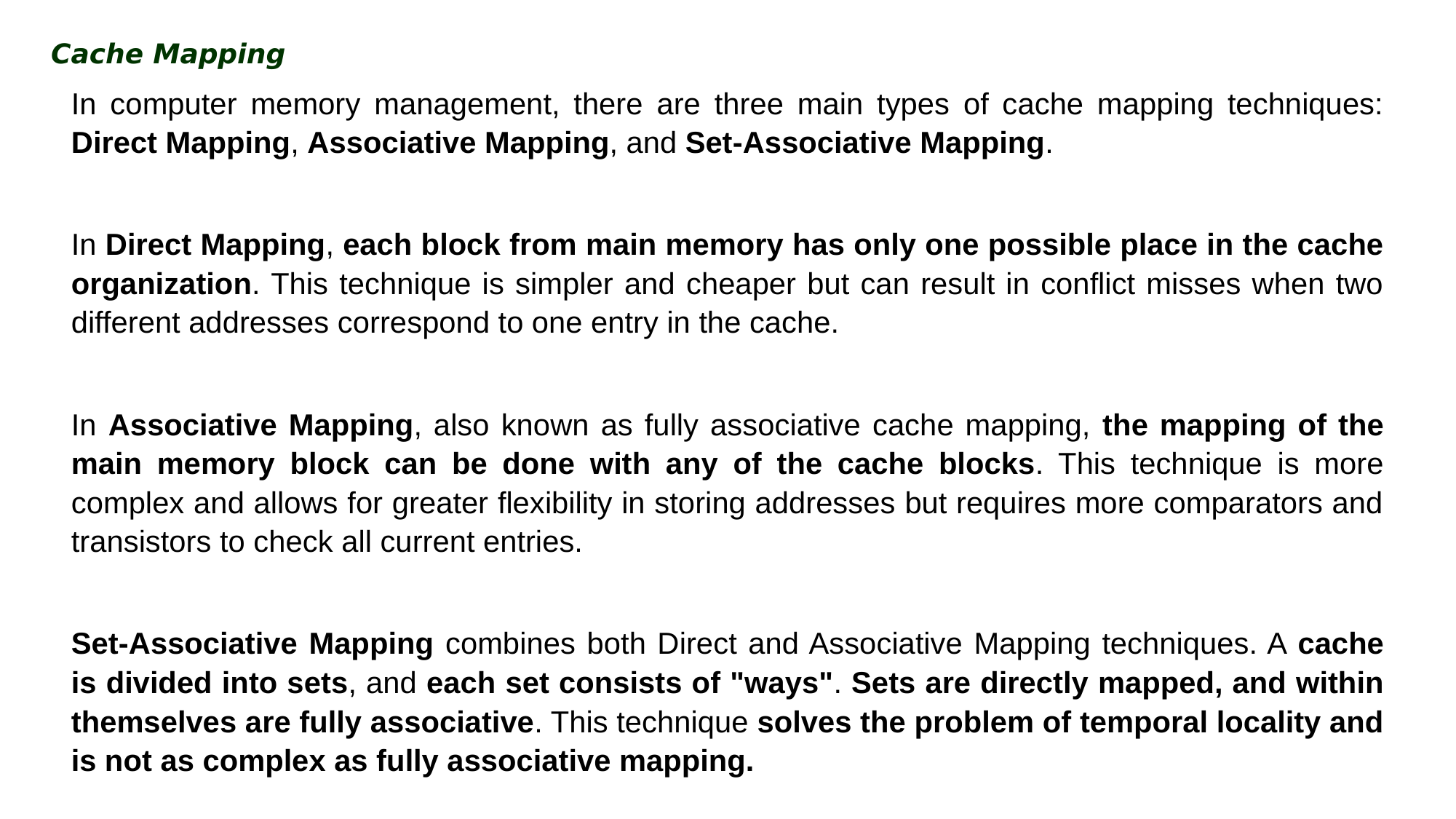

Cache Mapping
In computer memory management, there are three main types of cache mapping techniques: Direct Mapping, Associative Mapping, and Set-Associative Mapping.

In Direct Mapping, each block from main memory has only one possible place in the cache organization. This technique is simpler and cheaper but can result in conflict misses when two different addresses correspond to one entry in the cache.

In Associative Mapping, also known as fully associative cache mapping, the mapping of the main memory block can be done with any of the cache blocks. This technique is more complex and allows for greater flexibility in storing addresses but requires more comparators and transistors to check all current entries.

Set-Associative Mapping combines both Direct and Associative Mapping techniques. A cache is divided into sets, and each set consists of "ways". Sets are directly mapped, and within themselves are fully associative. This technique solves the problem of temporal locality and is not as complex as fully associative mapping.